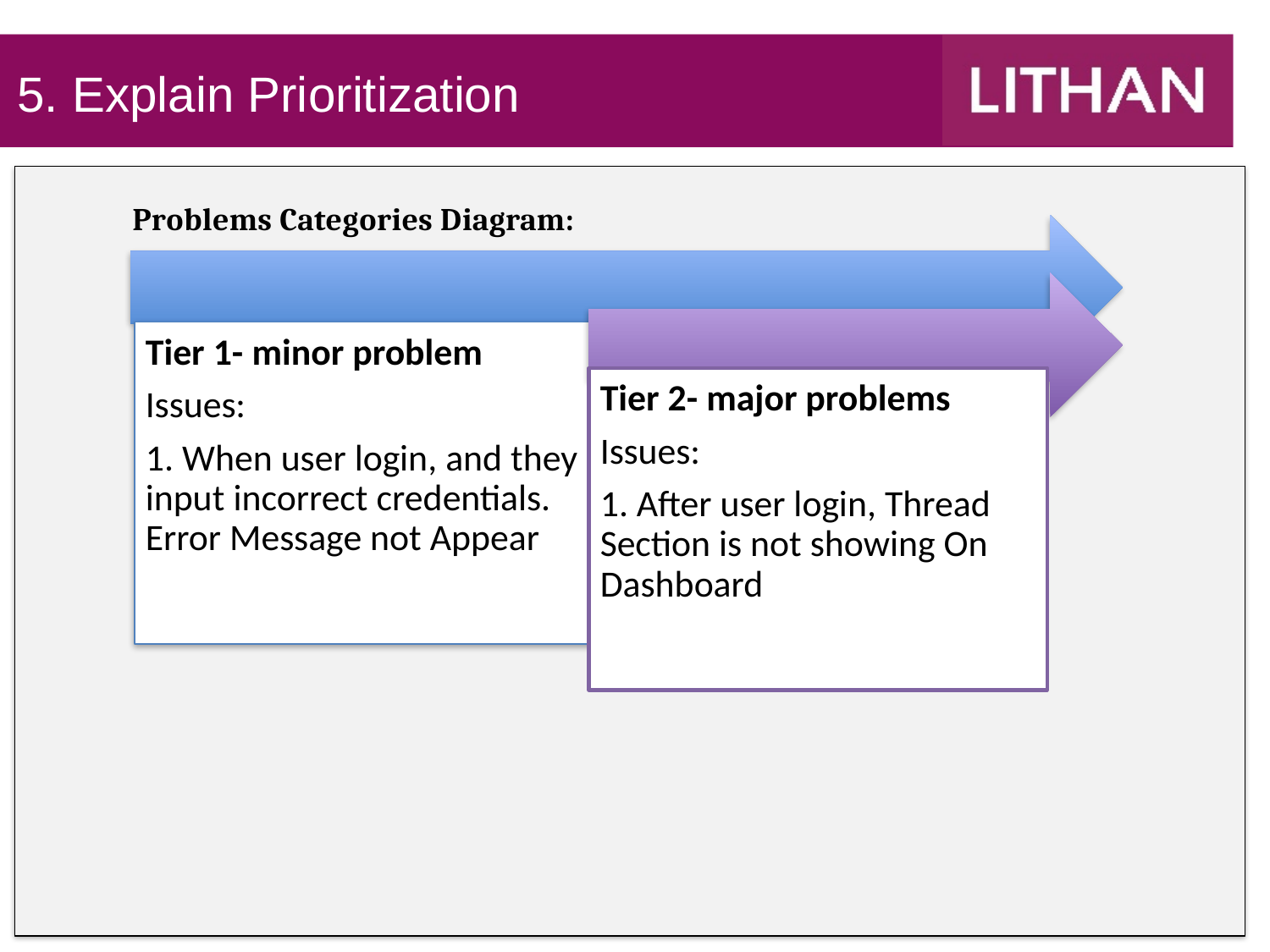

5. Explain Prioritization

Problems Categories Diagram:

Tier 1- minor problem
Issues:
1. When user login, and they input incorrect credentials. Error Message not Appear

Tier 2- major problems
Issues:
1. After user login, Thread Section is not showing On Dashboard